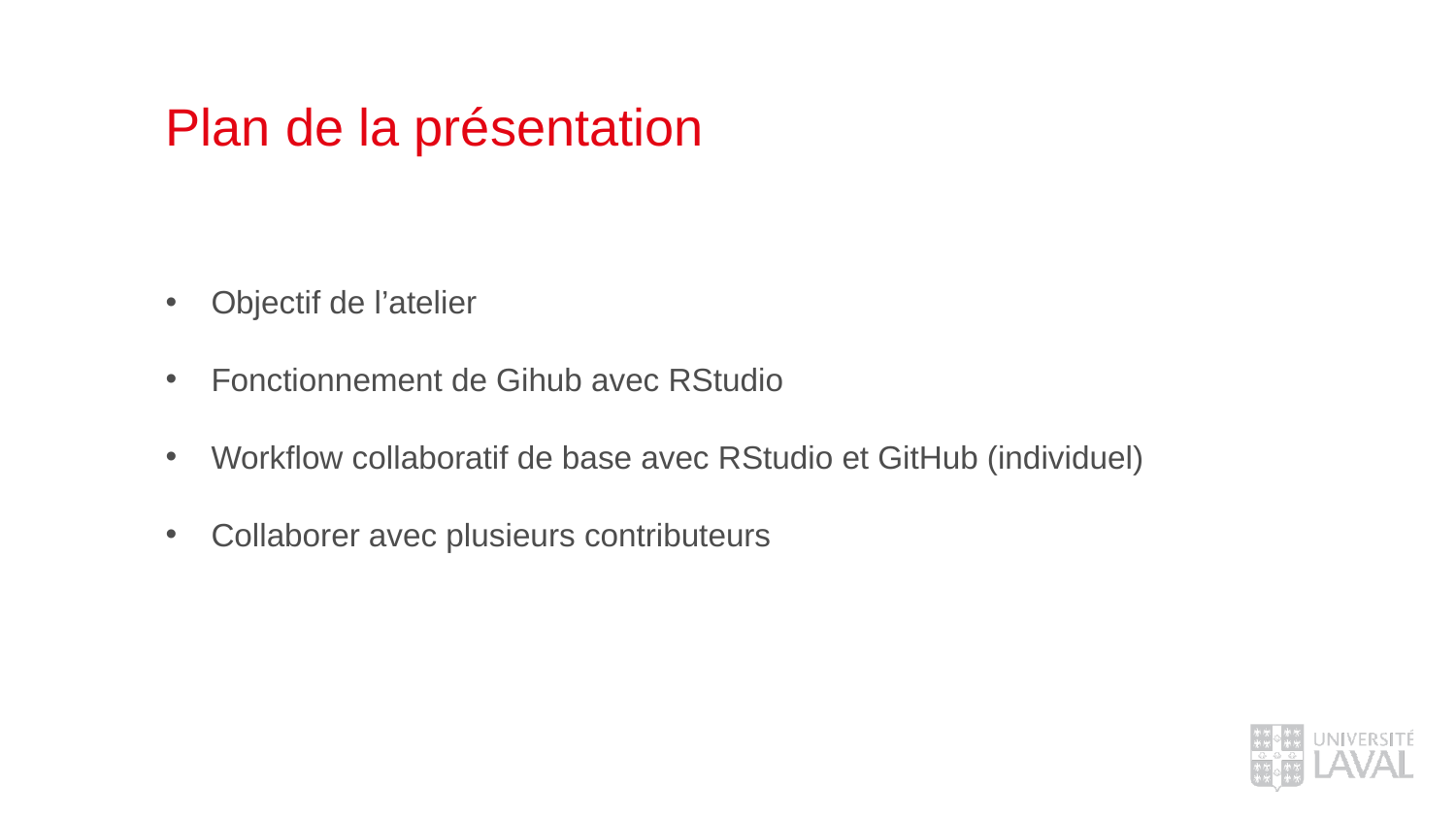

# Plan de la présentation
Objectif de l’atelier

Fonctionnement de Gihub avec RStudio

Workflow collaboratif de base avec RStudio et GitHub (individuel)

Collaborer avec plusieurs contributeurs